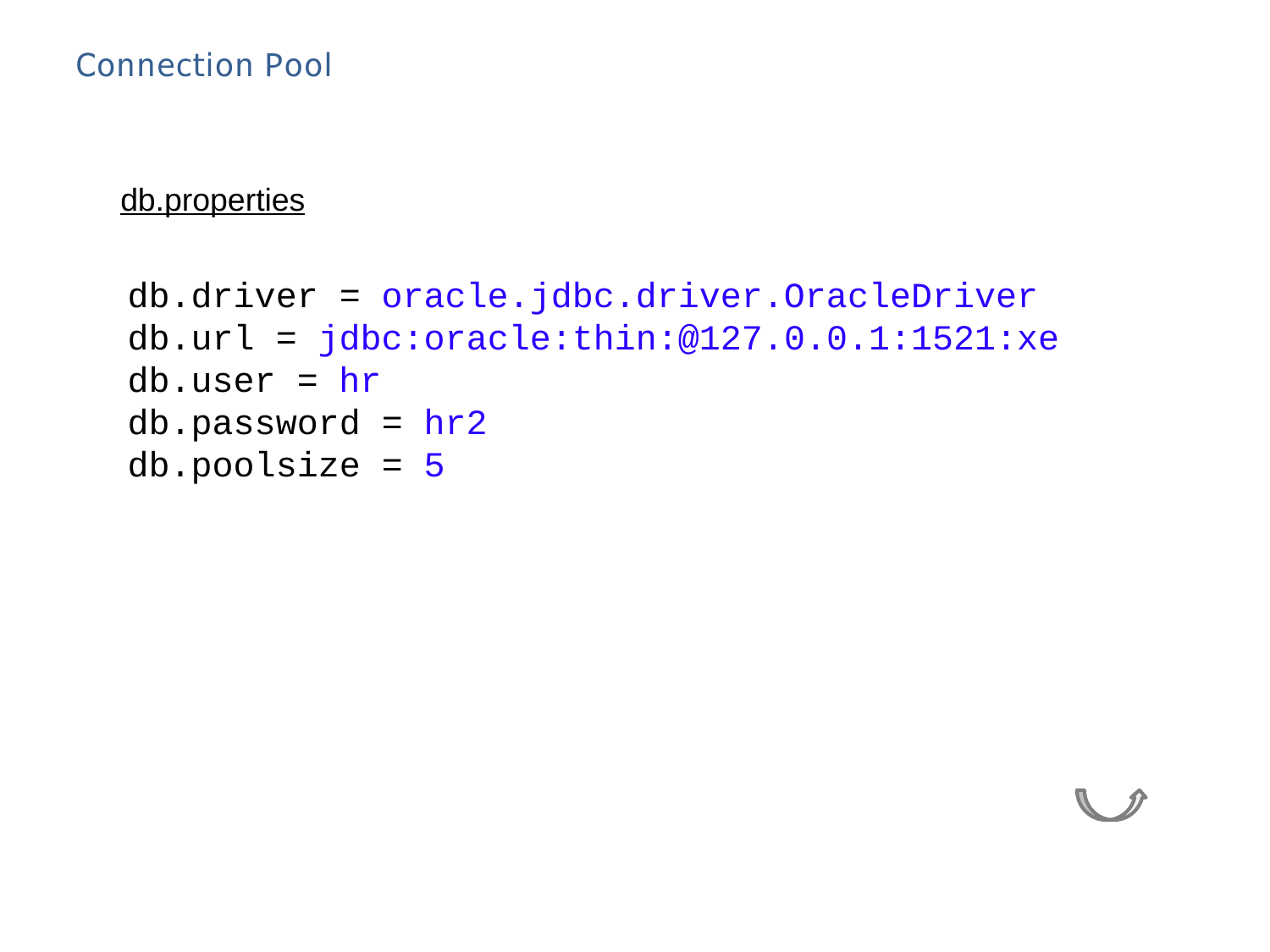

# Connection Pool
db.properties
db.driver = oracle.jdbc.driver.OracleDriver
db.url = jdbc:oracle:thin:@127.0.0.1:1521:xe
db.user = hr
db.password = hr2
db.poolsize = 5

54
2014 © EPAM Systems, RD Dep.